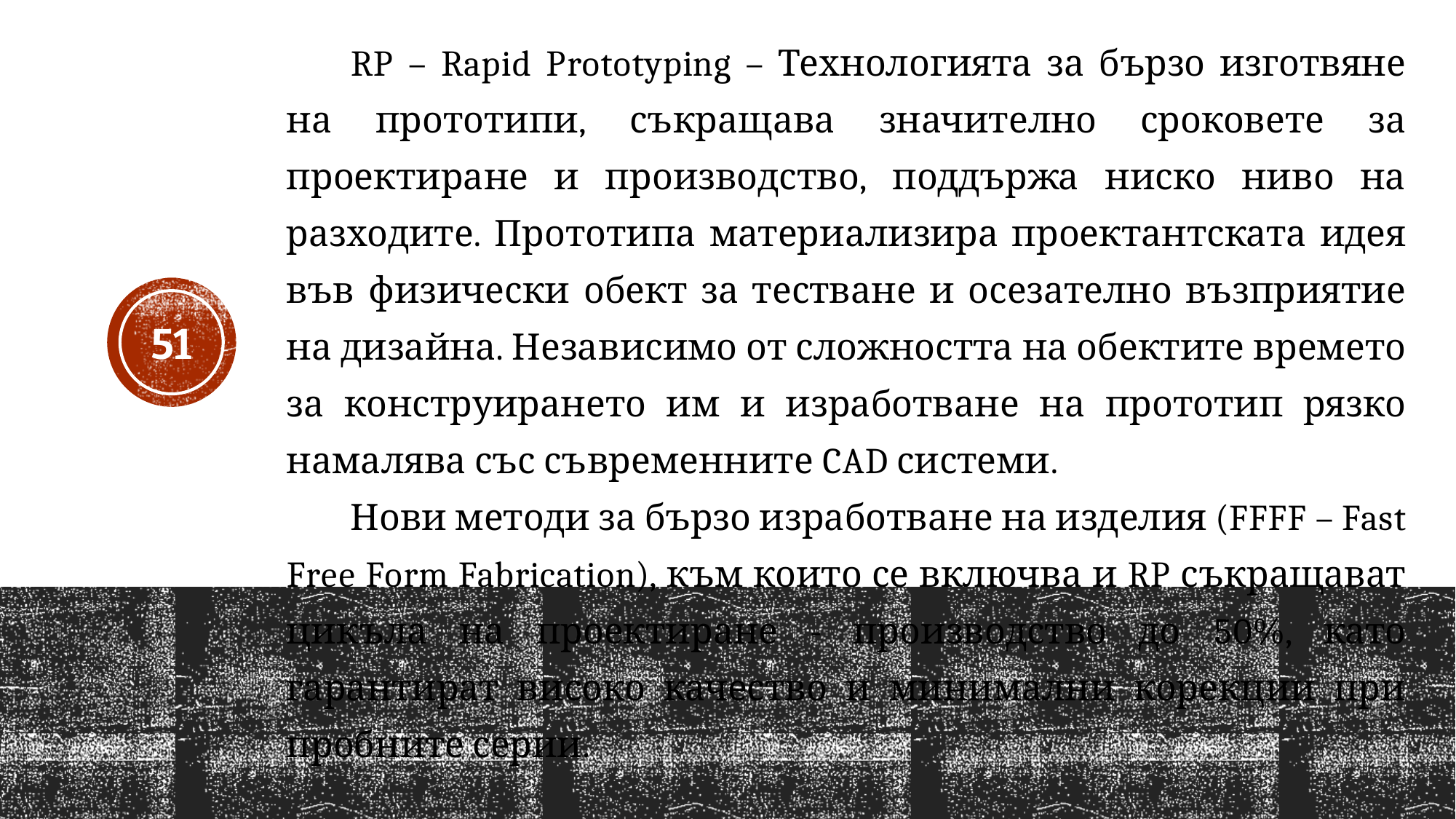

RP – Rapid Prototyping – Технологията за бързо изготвяне на прототипи, съкращава значително сроковете за проектиране и производство, поддържа ниско ниво на разходите. Прототипа материализира проектантската идея във физически обект за тестване и осезателно възприятие на дизайна. Независимо от сложността на обектите времето за конструирането им и изработване на прототип рязко намалява със съвременните CAD системи.
Нови методи за бързо изработване на изделия (FFFF – Fast Free Form Fabrication), към които се включва и RP съкращават цикъла на проектиране - производство до 50%, като гарантират високо качество и минимални корекции при пробните серии.

51